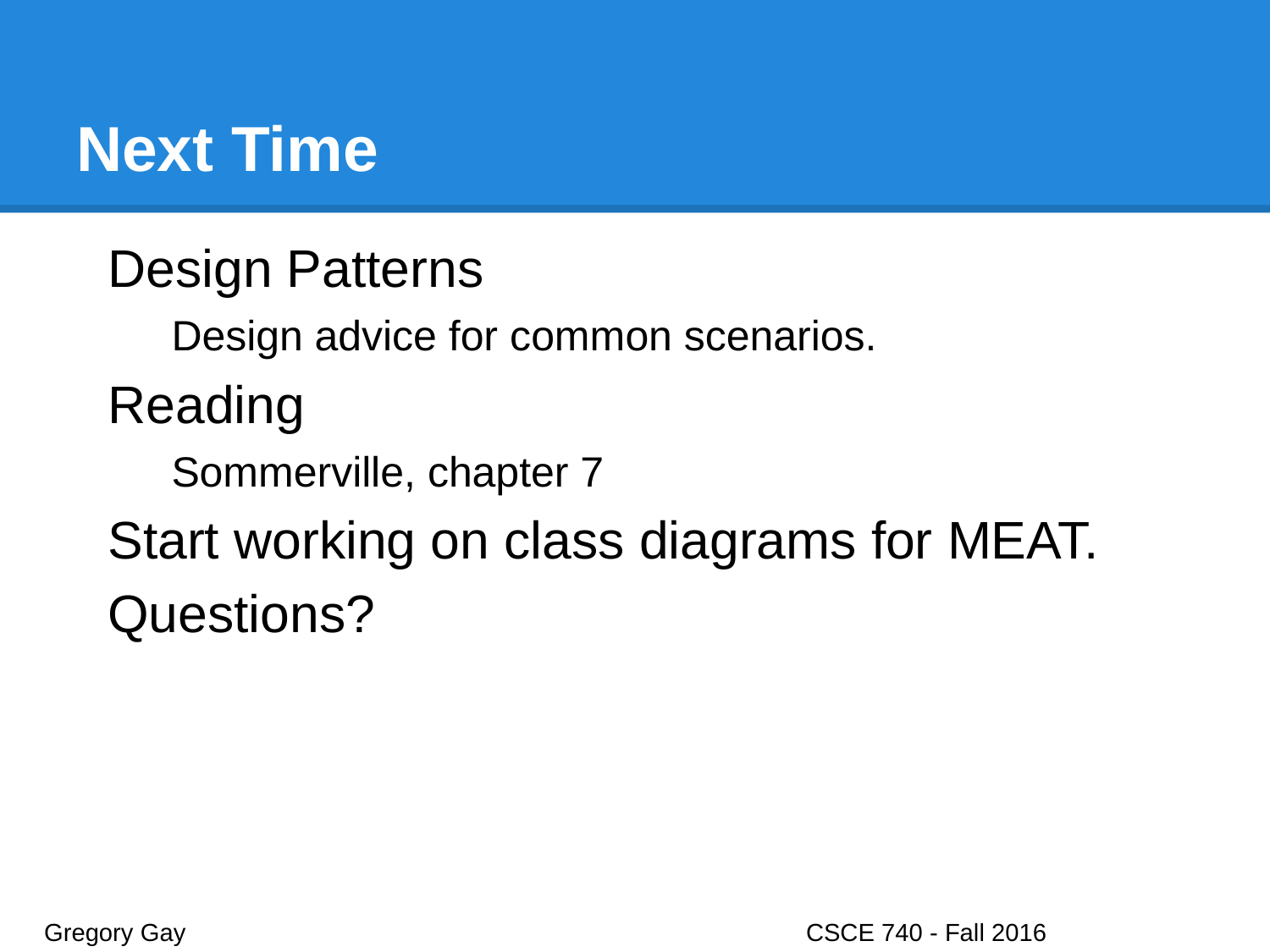

# Next Time
Design Patterns
Design advice for common scenarios.
Reading
Sommerville, chapter 7
Start working on class diagrams for MEAT.
Questions?
Gregory Gay					CSCE 740 - Fall 2016								29